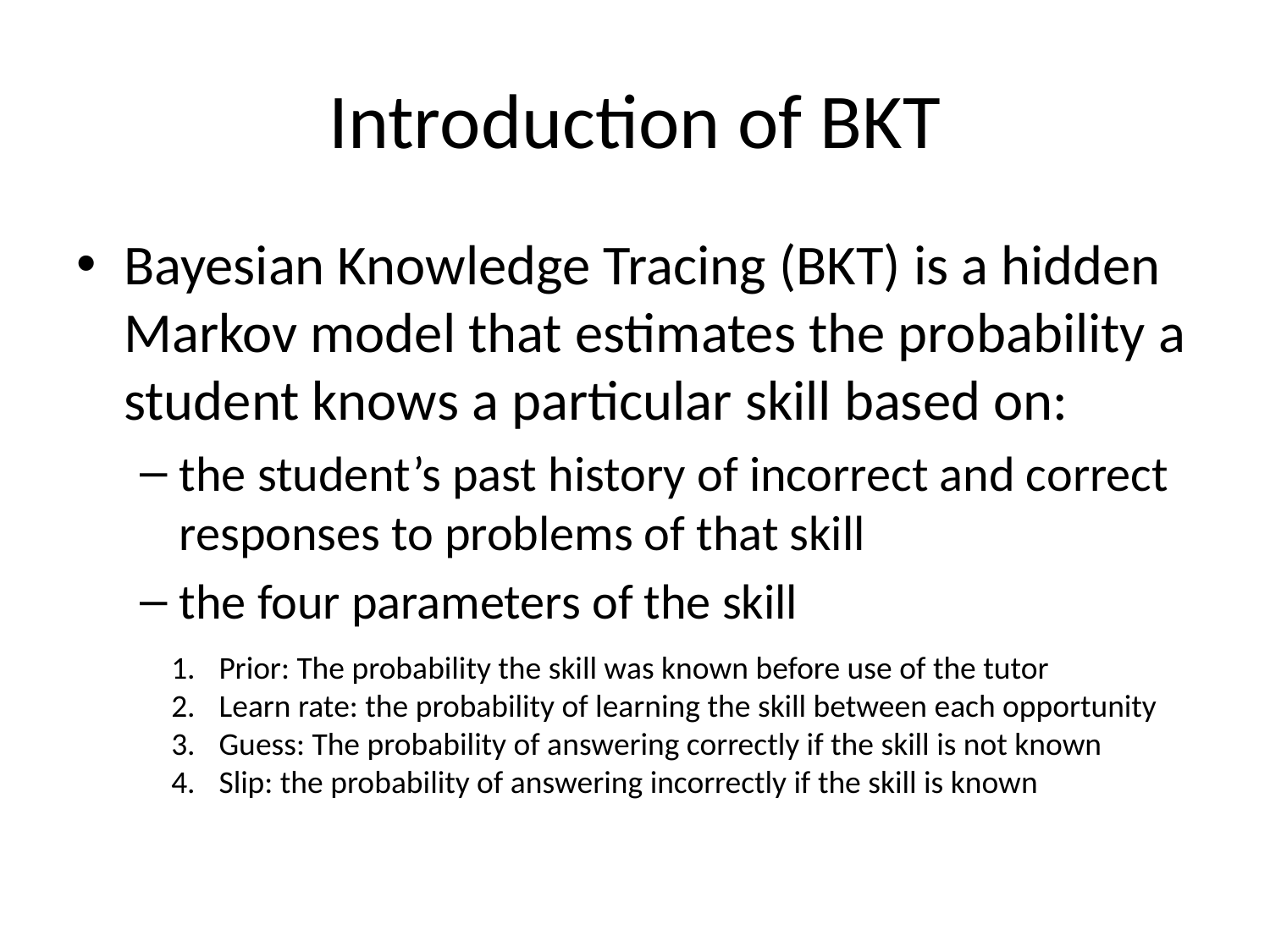

# Introduction of BKT
Bayesian Knowledge Tracing (BKT) is a hidden Markov model that estimates the probability a student knows a particular skill based on:
the student’s past history of incorrect and correct responses to problems of that skill
the four parameters of the skill

Prior: The probability the skill was known before use of the tutor
Learn rate: the probability of learning the skill between each opportunity
Guess: The probability of answering correctly if the skill is not known
Slip: the probability of answering incorrectly if the skill is known